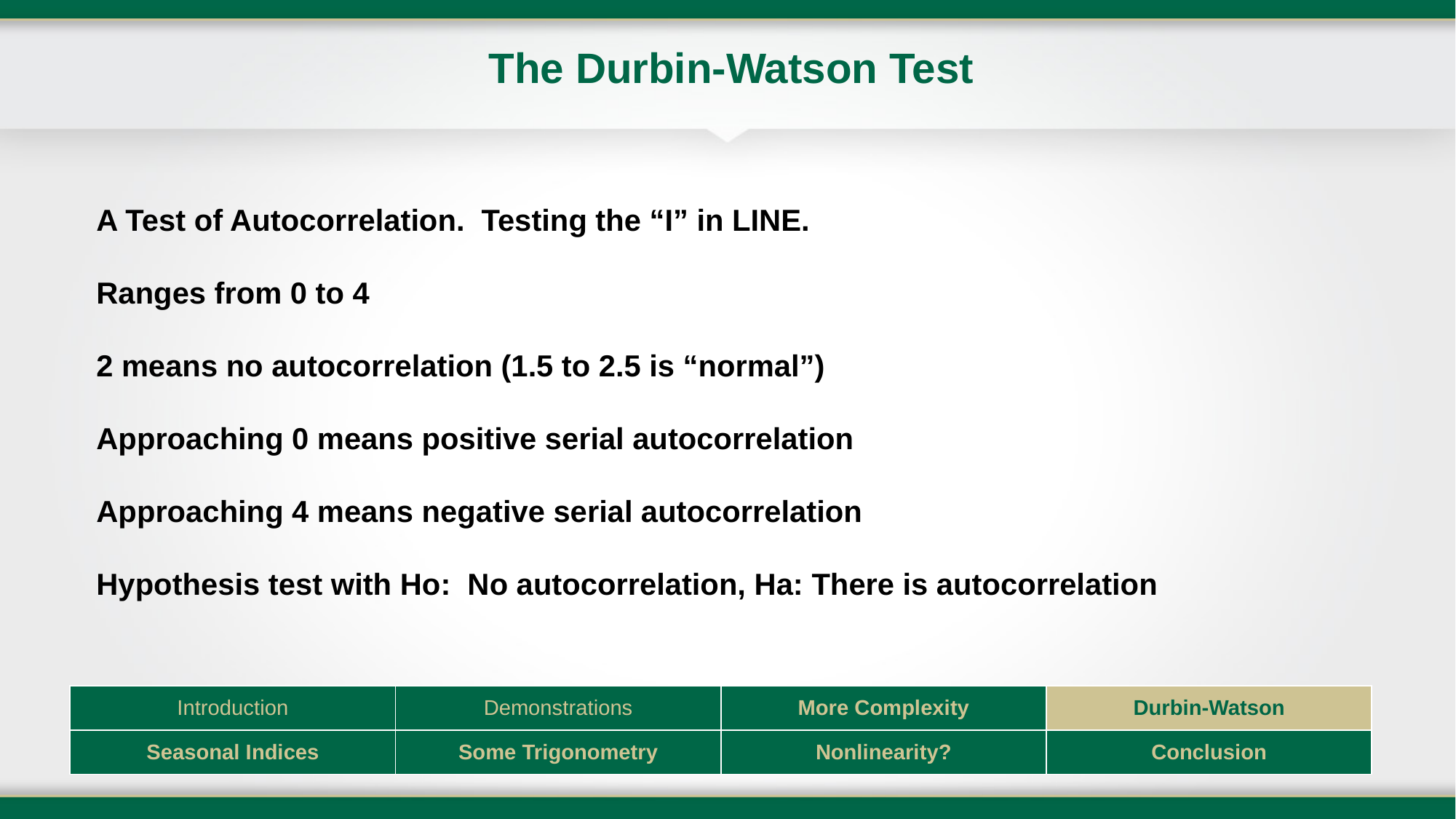

# The Durbin-Watson Test
A Test of Autocorrelation.  Testing the “I” in LINE.
Ranges from 0 to 4
2 means no autocorrelation (1.5 to 2.5 is “normal”)
Approaching 0 means positive serial autocorrelation
Approaching 4 means negative serial autocorrelation
Hypothesis test with Ho:  No autocorrelation, Ha: There is autocorrelation

| Introduction | Demonstrations | More Complexity | Durbin-Watson |
| --- | --- | --- | --- |
| Seasonal Indices | Some Trigonometry | Nonlinearity? | Conclusion |